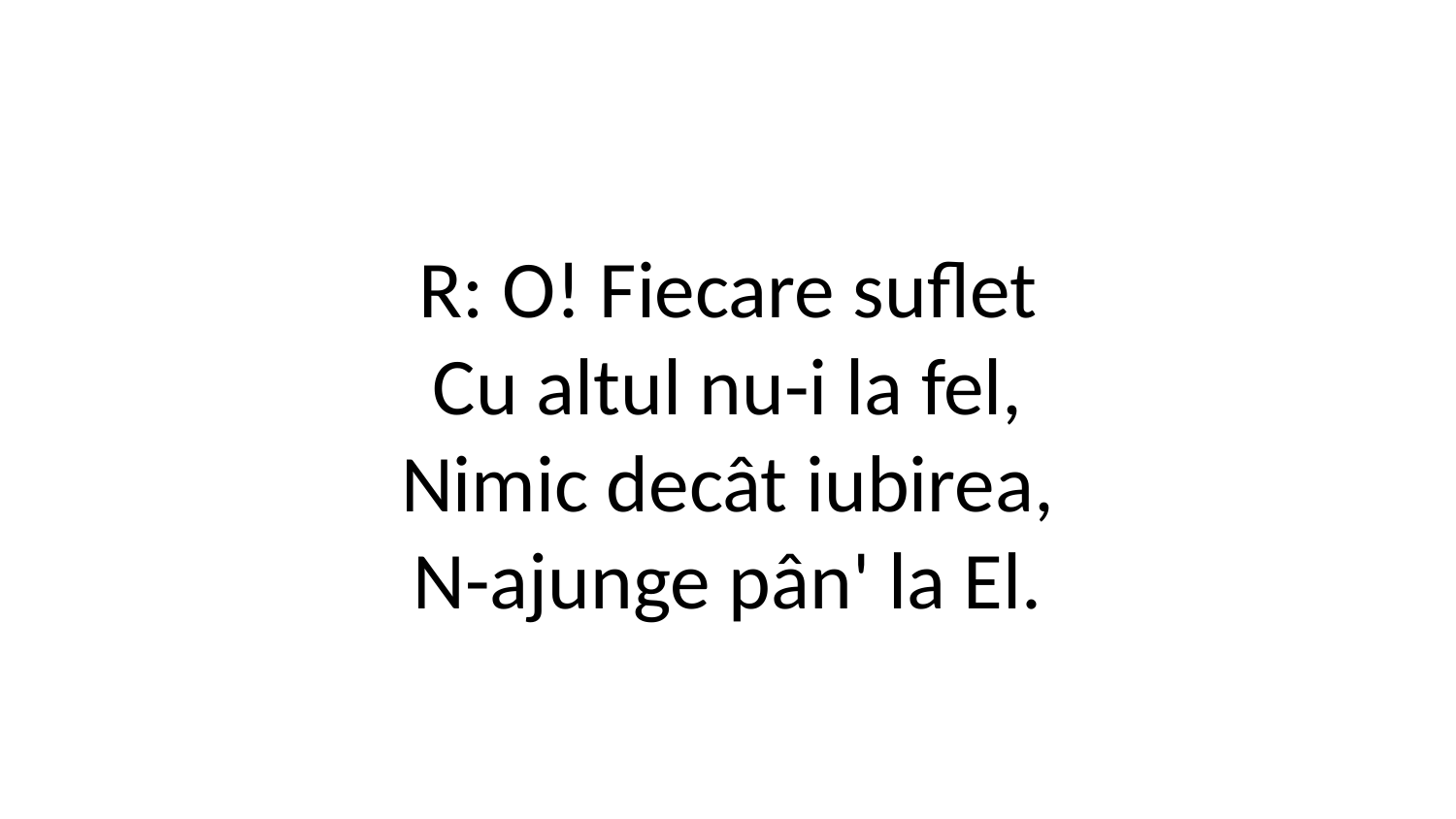

R: O! Fiecare suflet
Cu altul nu-i la fel,
Nimic decât iubirea,
N-ajunge pân' la El.